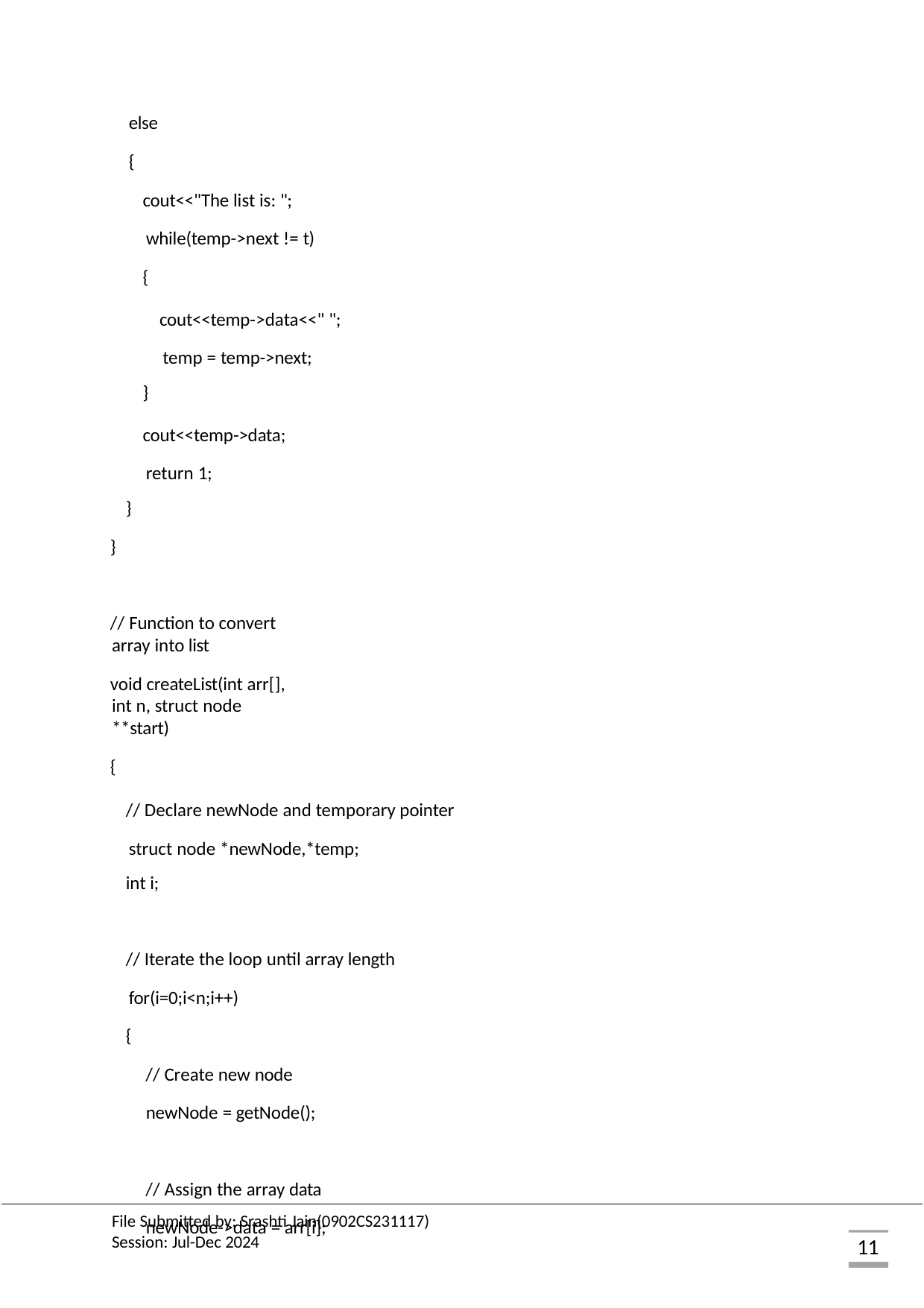

else
{
cout<<"The list is: "; while(temp->next != t)
{
cout<<temp->data<<" "; temp = temp->next;
}
cout<<temp->data; return 1;
}
}

// Function to convert array into list
void createList(int arr[], int n, struct node **start)
{
// Declare newNode and temporary pointer struct node *newNode,*temp;
int i;

// Iterate the loop until array length for(i=0;i<n;i++)
{
// Create new node newNode = getNode();

// Assign the array data newNode->data = arr[i];
File Submitted by: Srashti Jain(0902CS231117) Session: Jul-Dec 2024
11